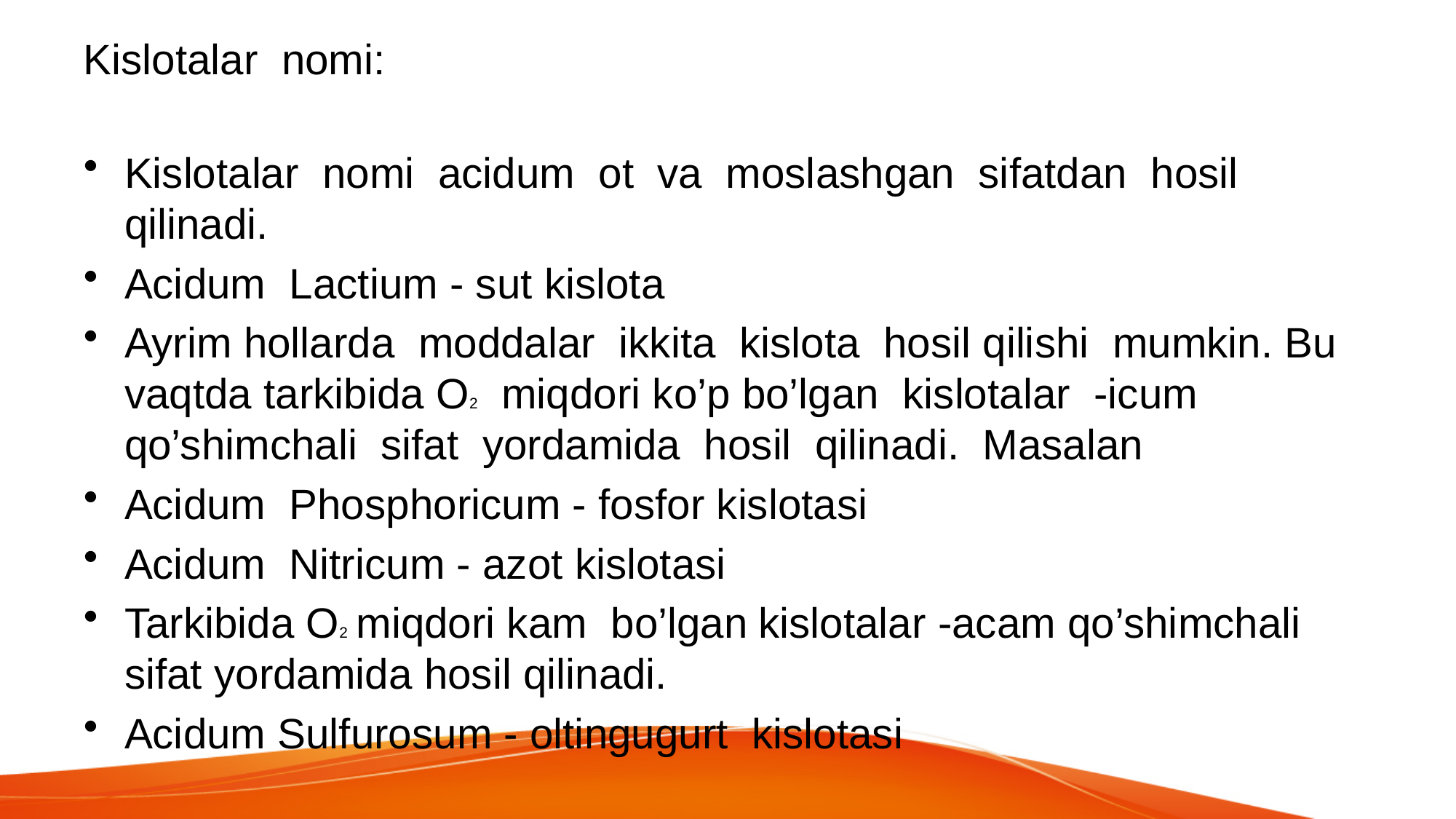

# Kislotalar  nomi:
Kislotalar  nomi  acidum  ot  va  moslashgan  sifatdan  hosil  qilinadi.
Acidum  Lactium - sut kislota
Ayrim hollarda  moddalar  ikkita  kislota  hosil qilishi  mumkin. Bu vaqtda tarkibida O2  miqdori ko’p bo’lgan  kislotalar  -icum  qo’shimchali  sifat  yordamida  hosil  qilinadi.  Masalan
Acidum  Phosphoricum - fosfor kislotasi
Acidum  Nitricum - azot kislotasi
Tarkibida O2  miqdori kam  bo’lgan kislotalar -acam qo’shimchali sifat yordamida hosil qilinadi.
Acidum Sulfurosum - oltingugurt  kislotasi